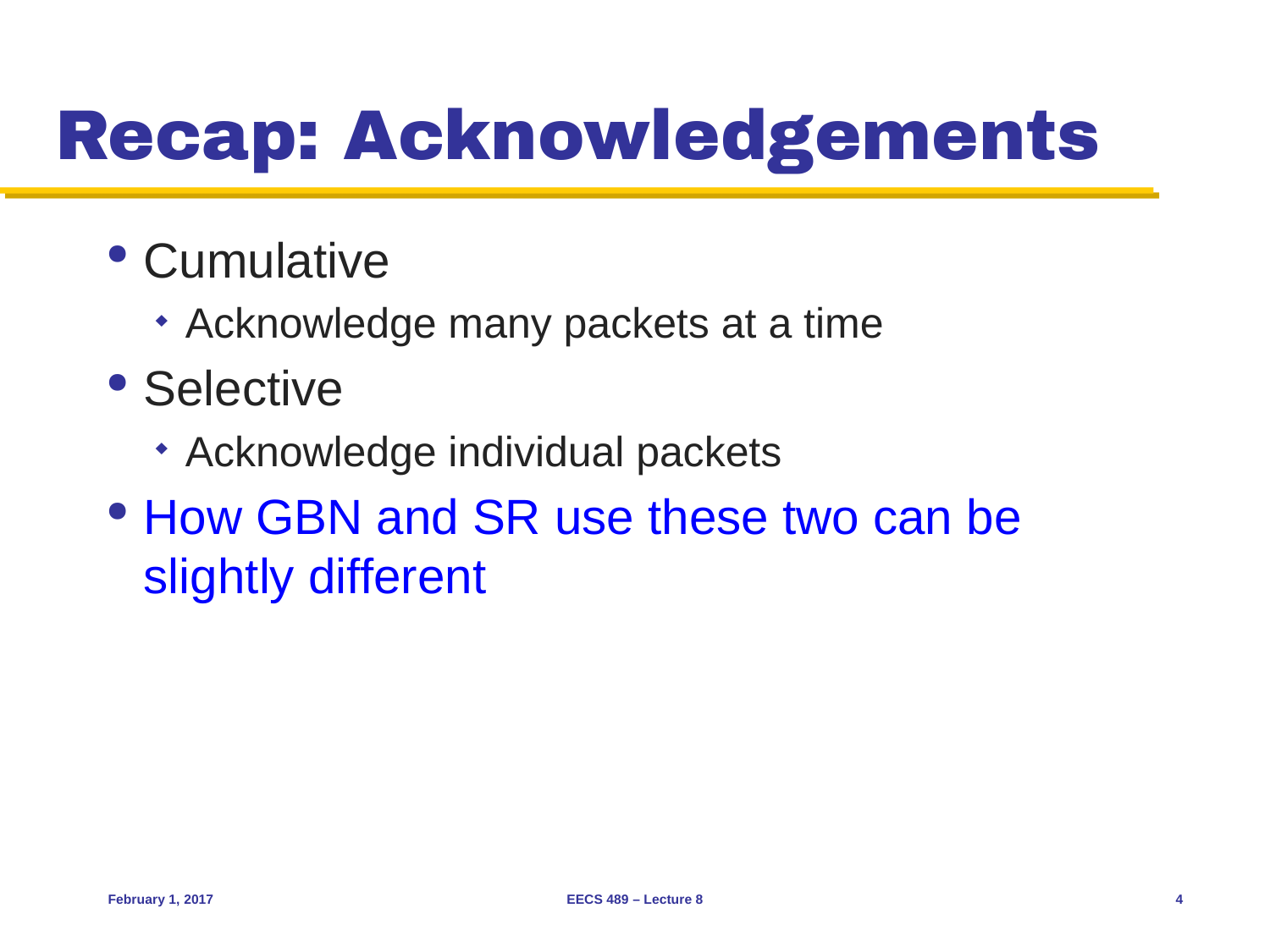

# Recap: Acknowledgements
Cumulative
Acknowledge many packets at a time
Selective
Acknowledge individual packets
How GBN and SR use these two can be slightly different
February 1, 2017
EECS 489 – Lecture 8
4